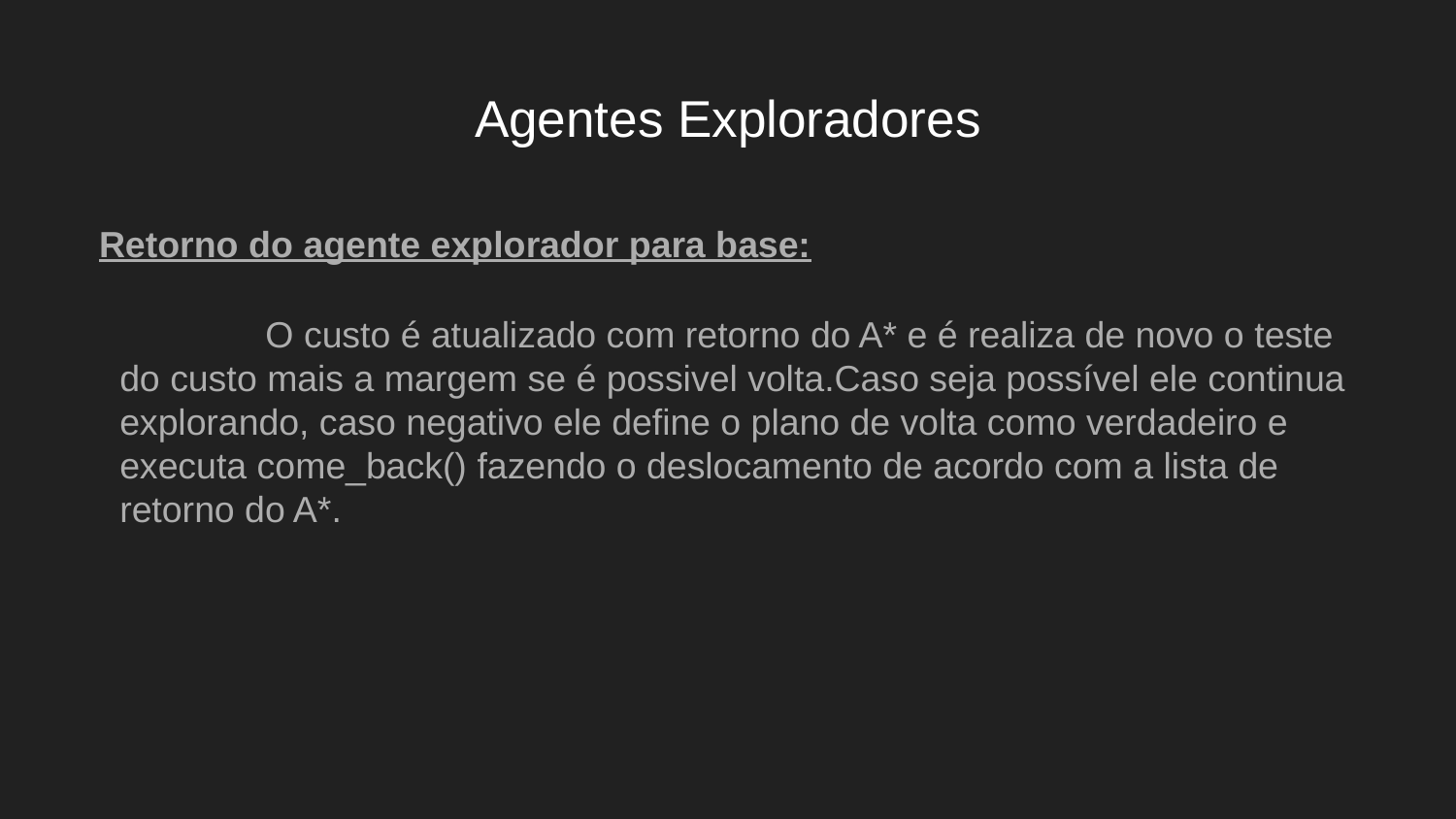

# Agentes Exploradores
Retorno do agente explorador para base:
	O custo é atualizado com retorno do A* e é realiza de novo o teste do custo mais a margem se é possivel volta.Caso seja possível ele continua explorando, caso negativo ele define o plano de volta como verdadeiro e executa come_back() fazendo o deslocamento de acordo com a lista de retorno do A*.